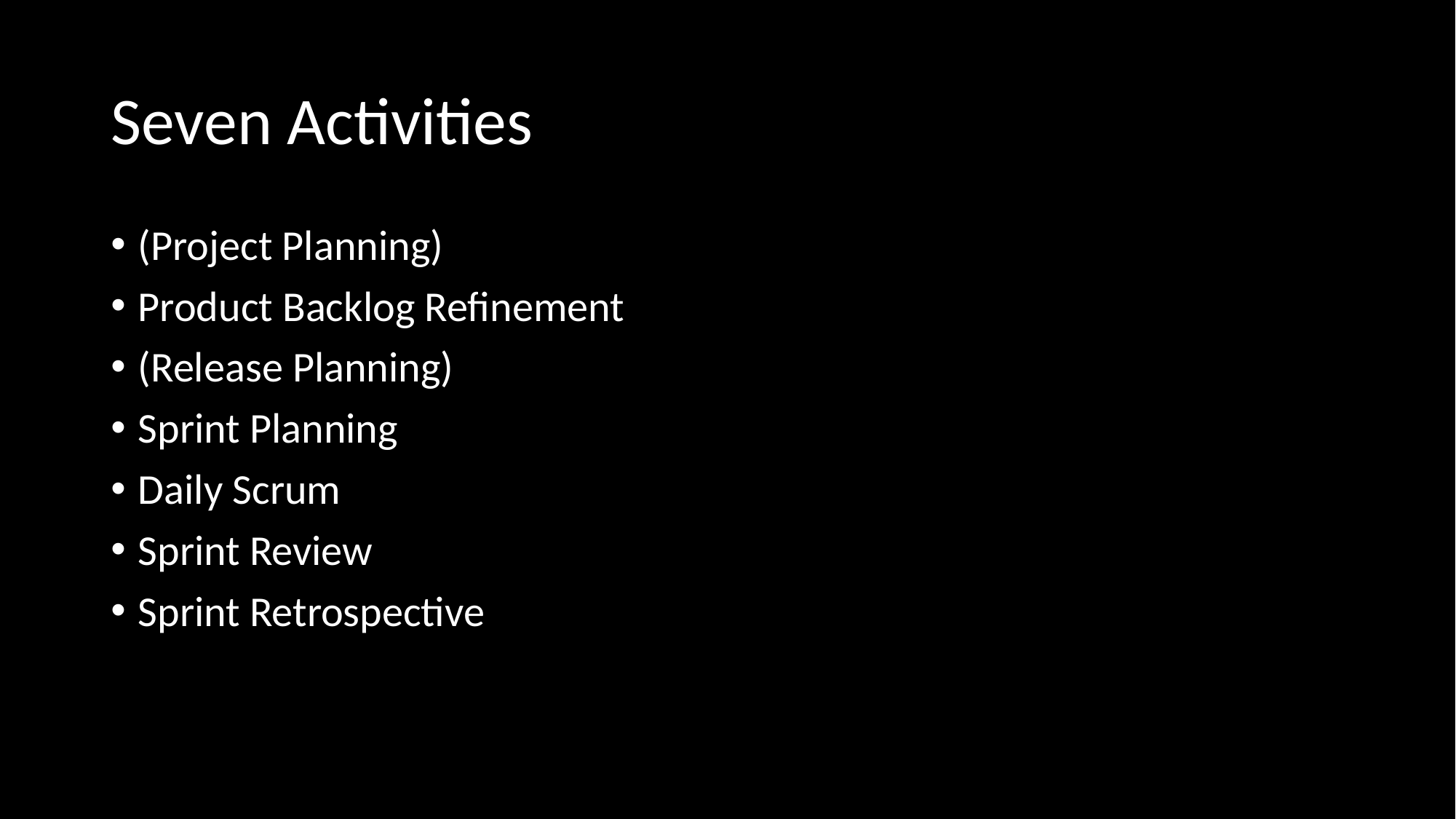

# Seven Activities
(Project Planning)
Product Backlog Refinement
(Release Planning)
Sprint Planning
Daily Scrum
Sprint Review
Sprint Retrospective